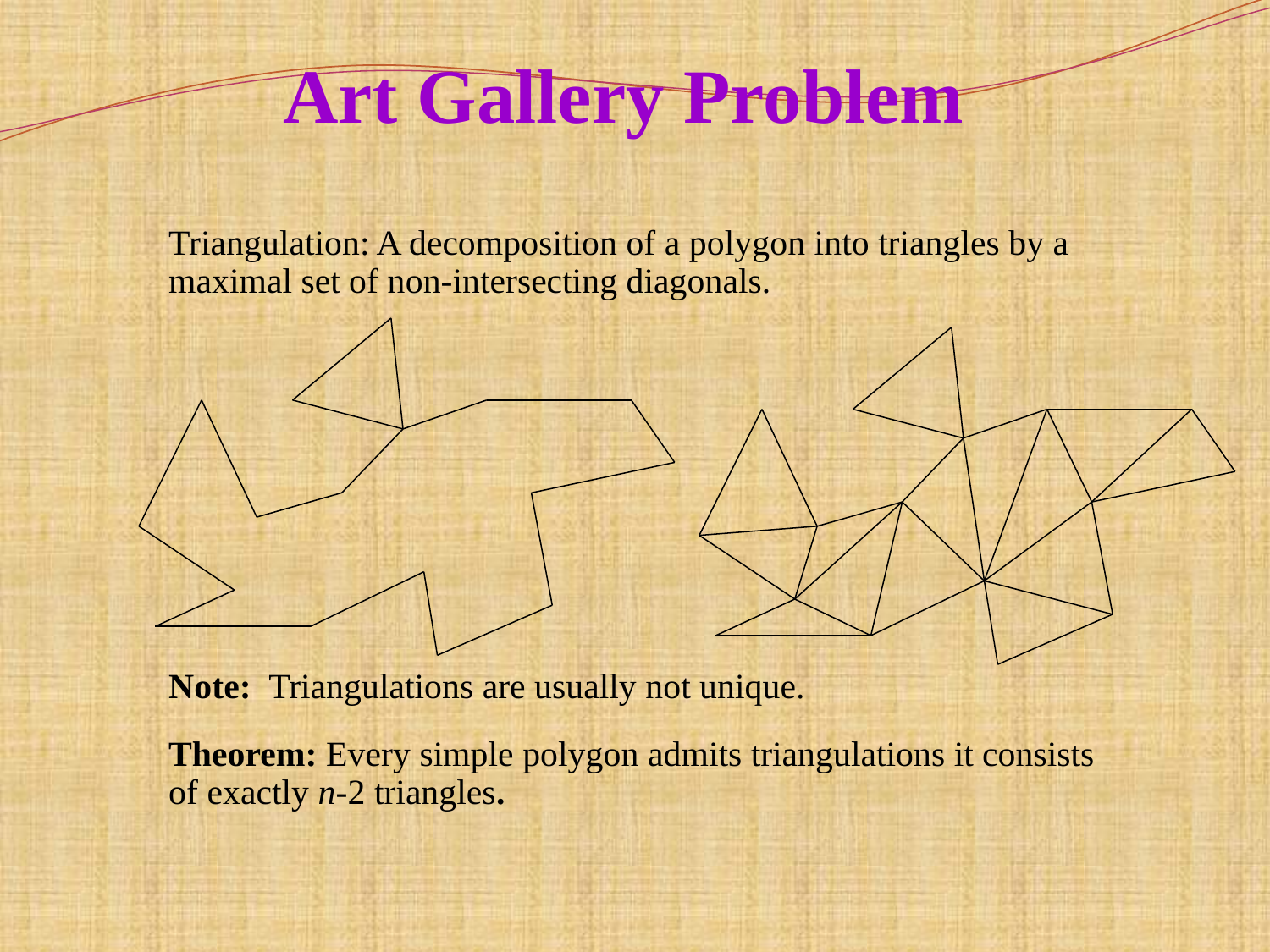

# Art Gallery Problem
Triangulation: A decomposition of a polygon into triangles by a maximal set of non-intersecting diagonals.

Note:  Triangulations are usually not unique.

Theorem: Every simple polygon admits triangulations it consists of exactly n-2 triangles.